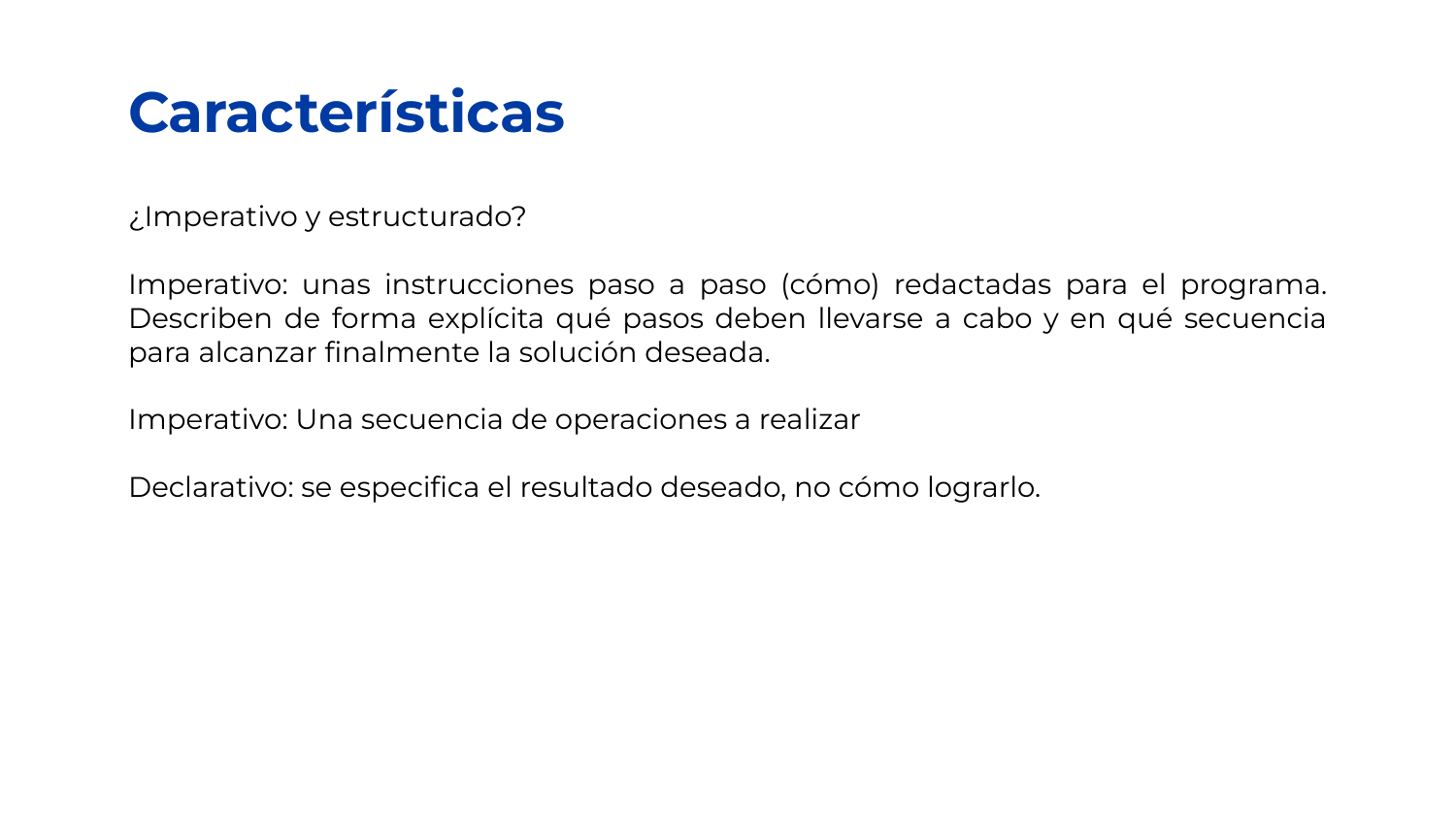

# Características
¿Imperativo y estructurado?

Imperativo: unas instrucciones paso a paso (cómo) redactadas para el programa. Describen de forma explícita qué pasos deben llevarse a cabo y en qué secuencia para alcanzar finalmente la solución deseada.

Imperativo: Una secuencia de operaciones a realizar

Declarativo: se especifica el resultado deseado, no cómo lograrlo.